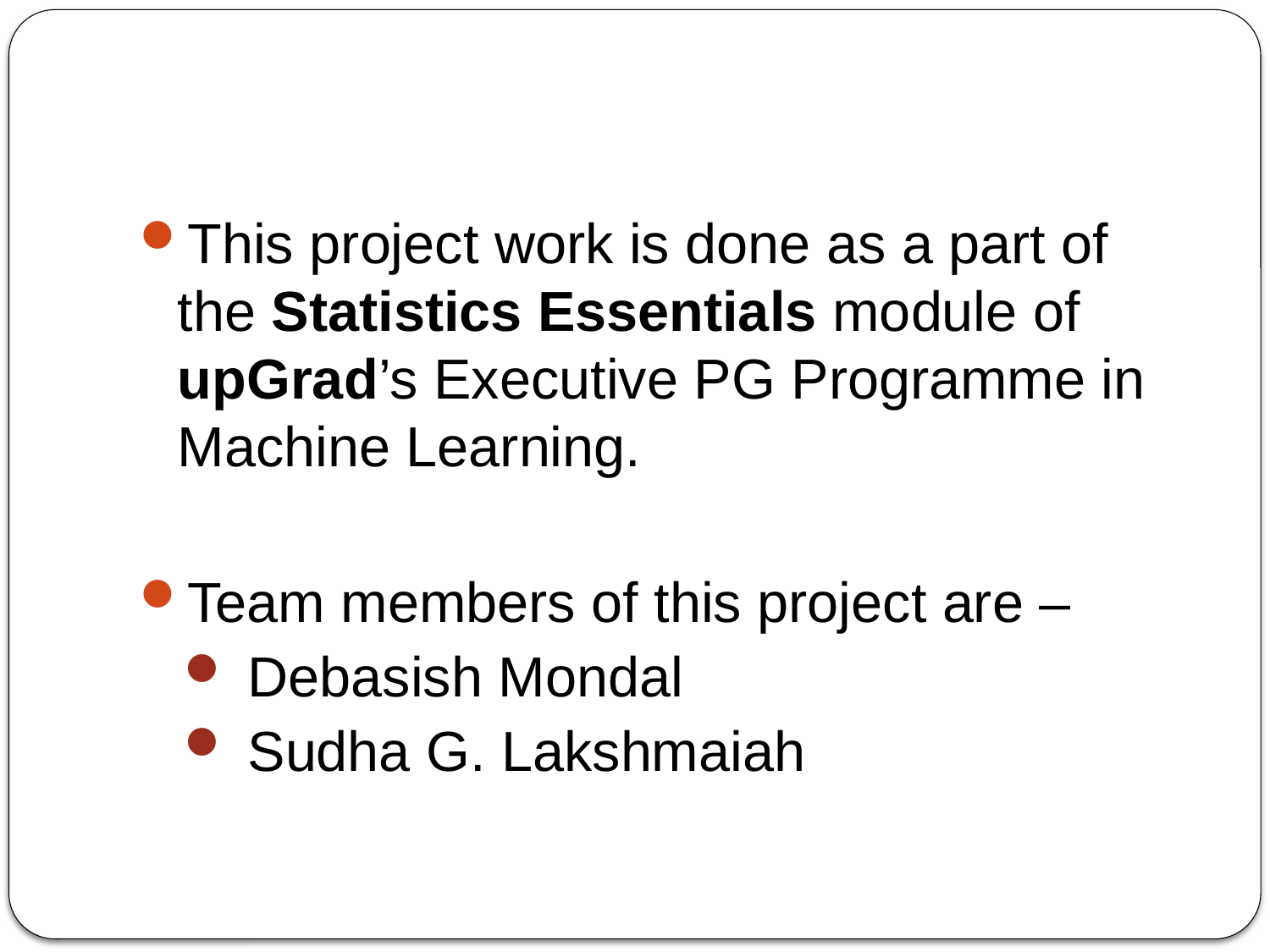

This project work is done as a part of the Statistics Essentials module of upGrad’s Executive PG Programme in Machine Learning.

Team members of this project are –
 Debasish Mondal
 Sudha G. Lakshmaiah